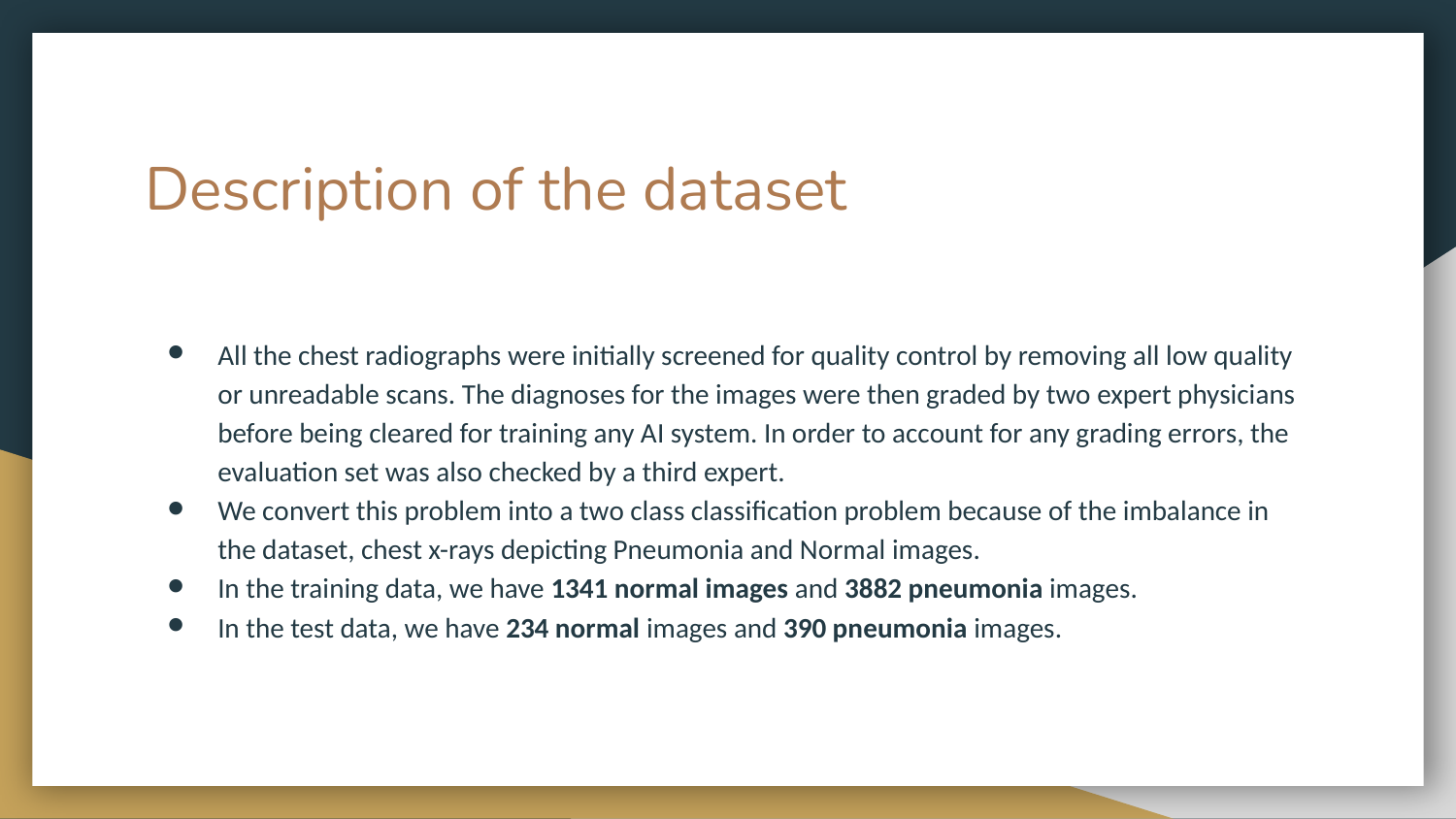

# Description of the dataset
All the chest radiographs were initially screened for quality control by removing all low quality or unreadable scans. The diagnoses for the images were then graded by two expert physicians before being cleared for training any AI system. In order to account for any grading errors, the evaluation set was also checked by a third expert.
We convert this problem into a two class classification problem because of the imbalance in the dataset, chest x-rays depicting Pneumonia and Normal images.
In the training data, we have 1341 normal images and 3882 pneumonia images.
In the test data, we have 234 normal images and 390 pneumonia images.